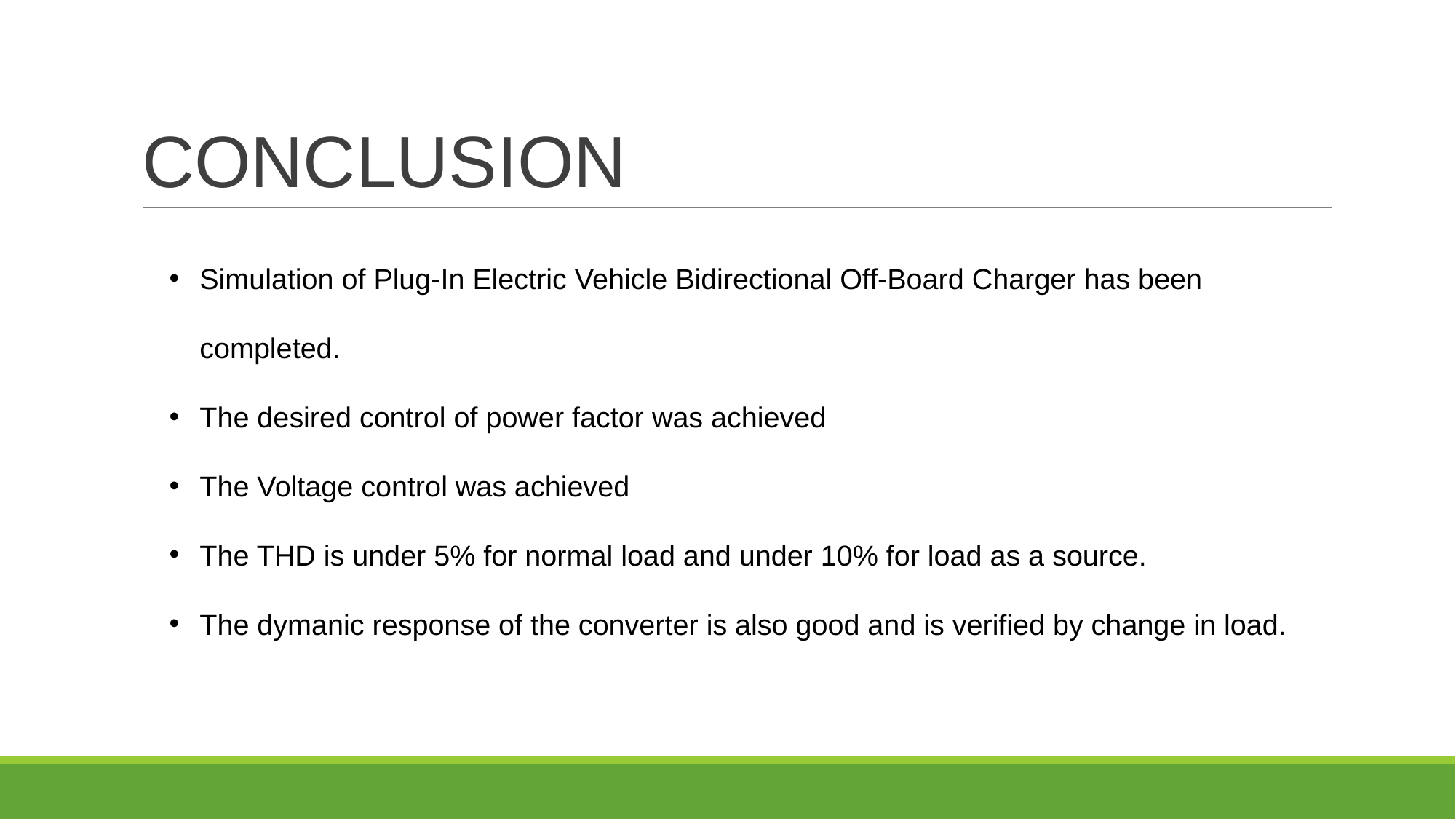

# CONCLUSION
Simulation of Plug-In Electric Vehicle Bidirectional Off-Board Charger has been completed.
The desired control of power factor was achieved
The Voltage control was achieved
The THD is under 5% for normal load and under 10% for load as a source.
The dymanic response of the converter is also good and is verified by change in load.